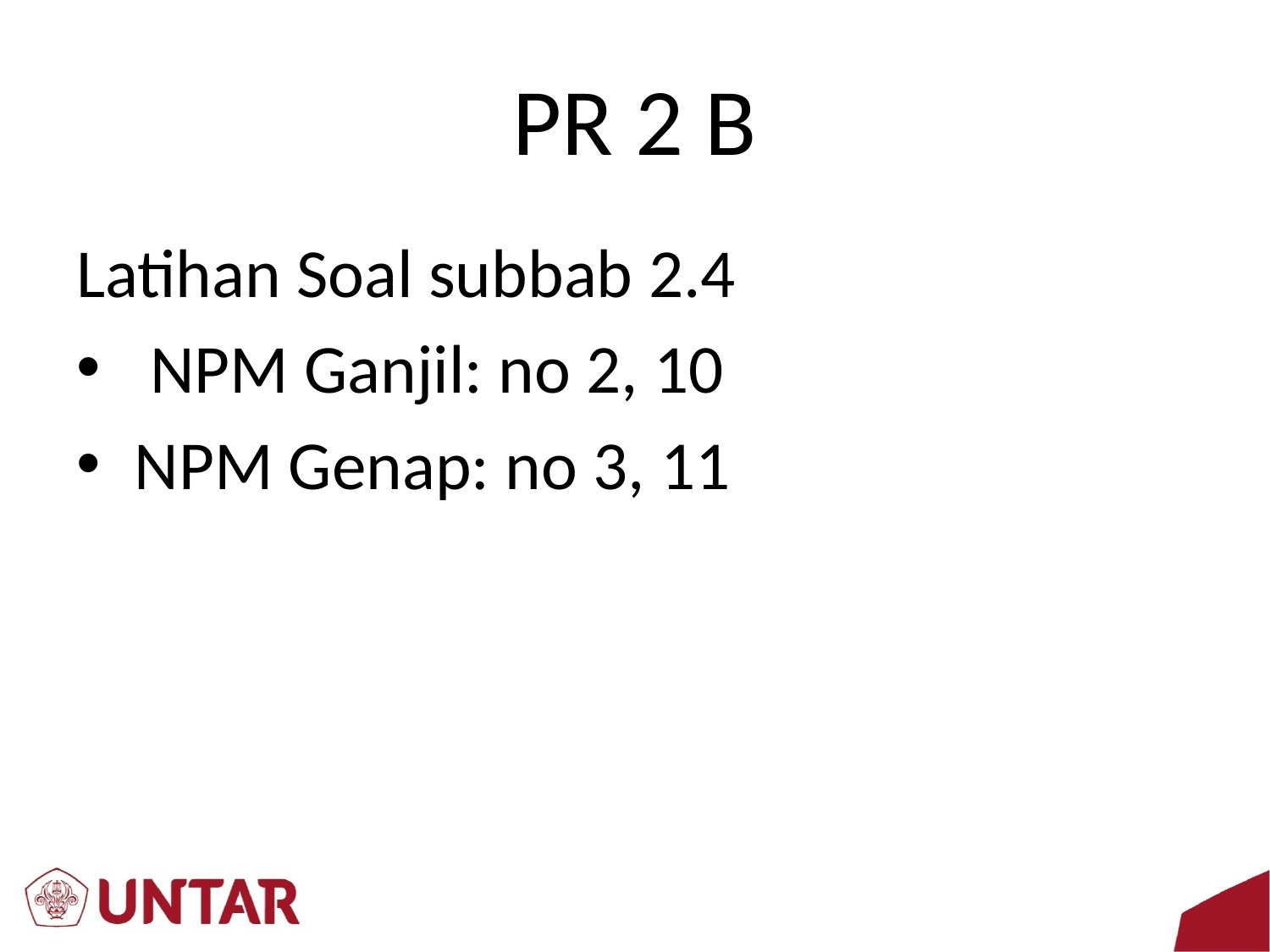

# PR 2 B
Latihan Soal subbab 2.4
 NPM Ganjil: no 2, 10
NPM Genap: no 3, 11